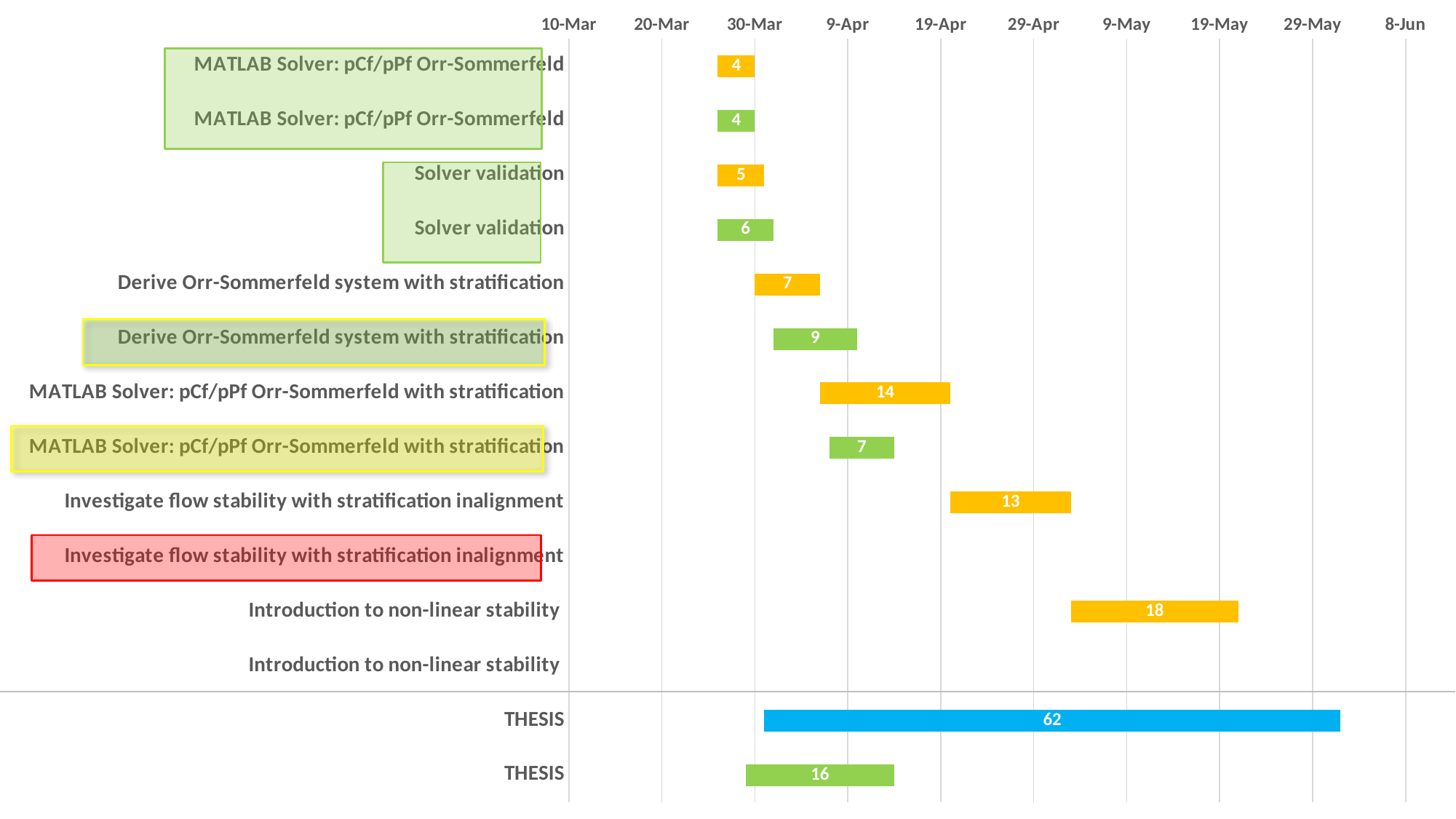

### Chart

| Category |  |  |
|---|---|---|
| MATLAB Solver: pCf/pPf Orr-Sommerfeld | 43916.0 | 4.0 |
| MATLAB Solver: pCf/pPf Orr-Sommerfeld | 43916.0 | 4.0 |
| Solver validation | 43916.0 | 5.0 |
| Solver validation | 43916.0 | 6.0 |
| Derive Orr-Sommerfeld system with stratification | 43920.0 | 7.0 |
| Derive Orr-Sommerfeld system with stratification | 43922.0 | 9.0 |
| MATLAB Solver: pCf/pPf Orr-Sommerfeld with stratification | 43927.0 | 14.0 |
| MATLAB Solver: pCf/pPf Orr-Sommerfeld with stratification | 43928.0 | 7.0 |
| Investigate flow stability with stratification inalignment | 43941.0 | 13.0 |
| Investigate flow stability with stratification inalignment | None | 0.0 |
| Introduction to non-linear stability  | 43954.0 | 18.0 |
| Introduction to non-linear stability  | None | 0.0 |
| THESIS | 43921.0 | 62.0 |
| THESIS | 43919.0 | 16.0 |